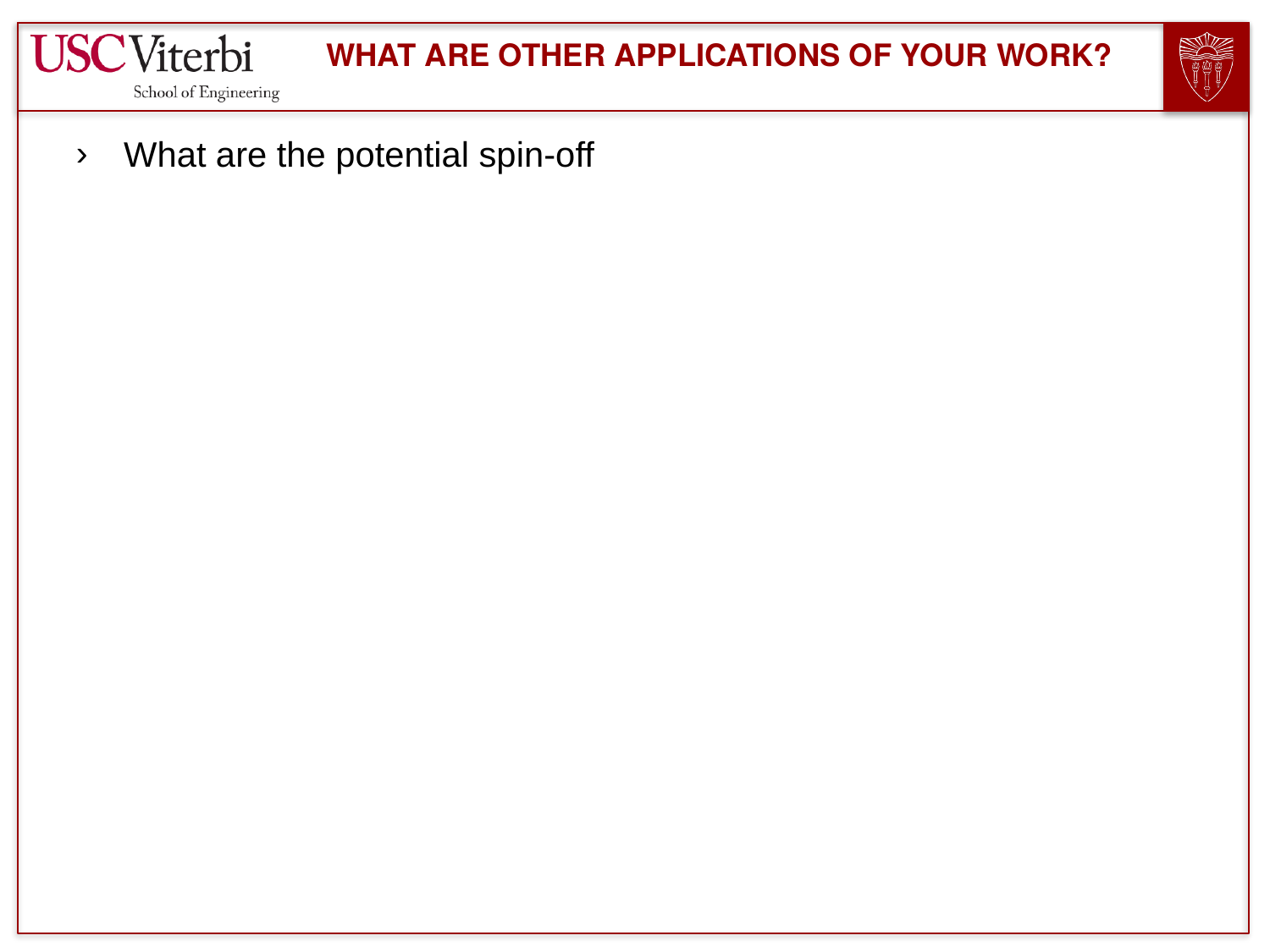

# What are other applications of your work?
What are the potential spin-off